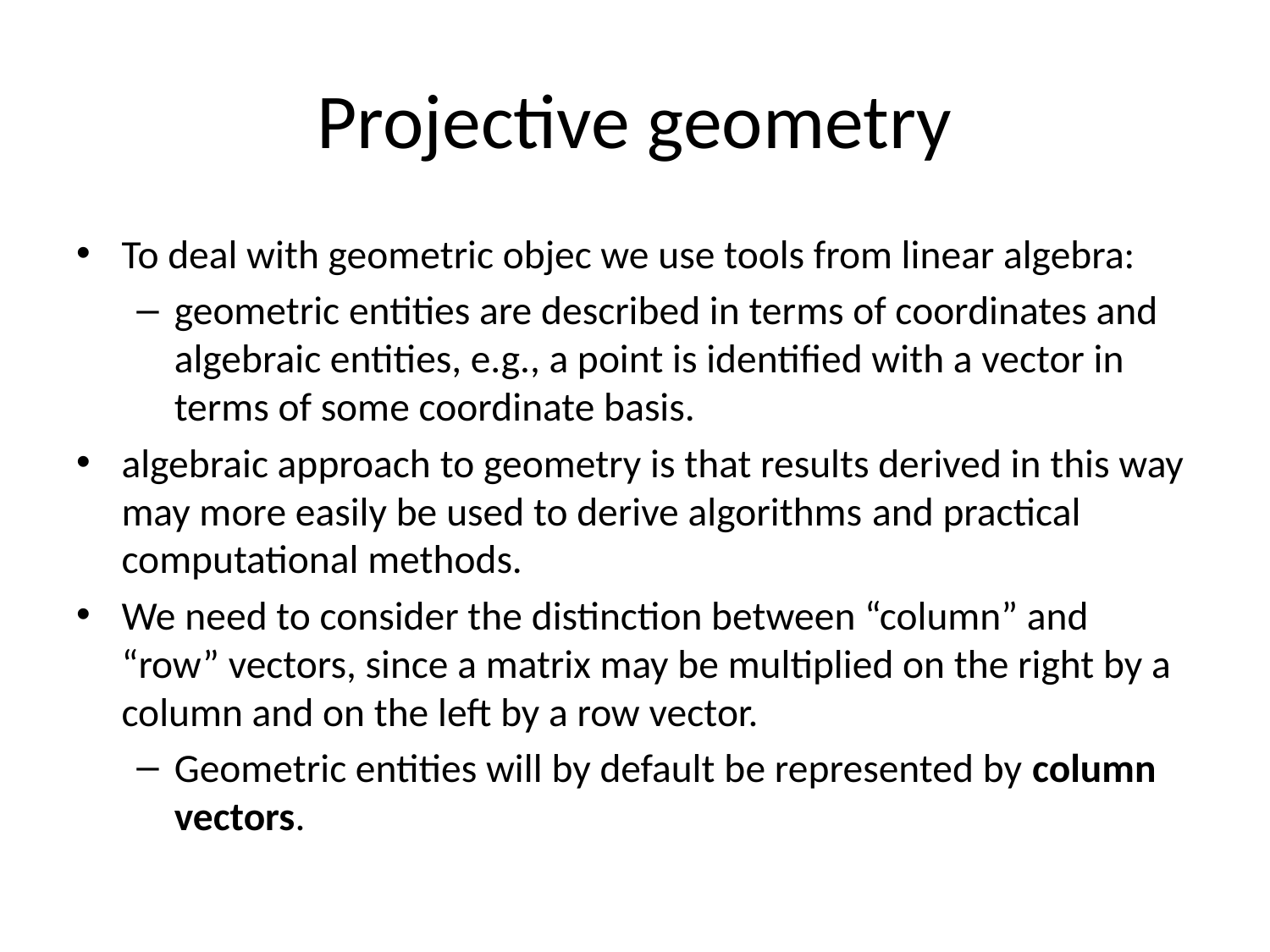

# Projective geometry
To deal with geometric objec we use tools from linear algebra:
geometric entities are described in terms of coordinates and algebraic entities, e.g., a point is identified with a vector in terms of some coordinate basis.
algebraic approach to geometry is that results derived in this way may more easily be used to derive algorithms and practical computational methods.
We need to consider the distinction between “column” and “row” vectors, since a matrix may be multiplied on the right by a column and on the left by a row vector.
Geometric entities will by default be represented by column vectors.